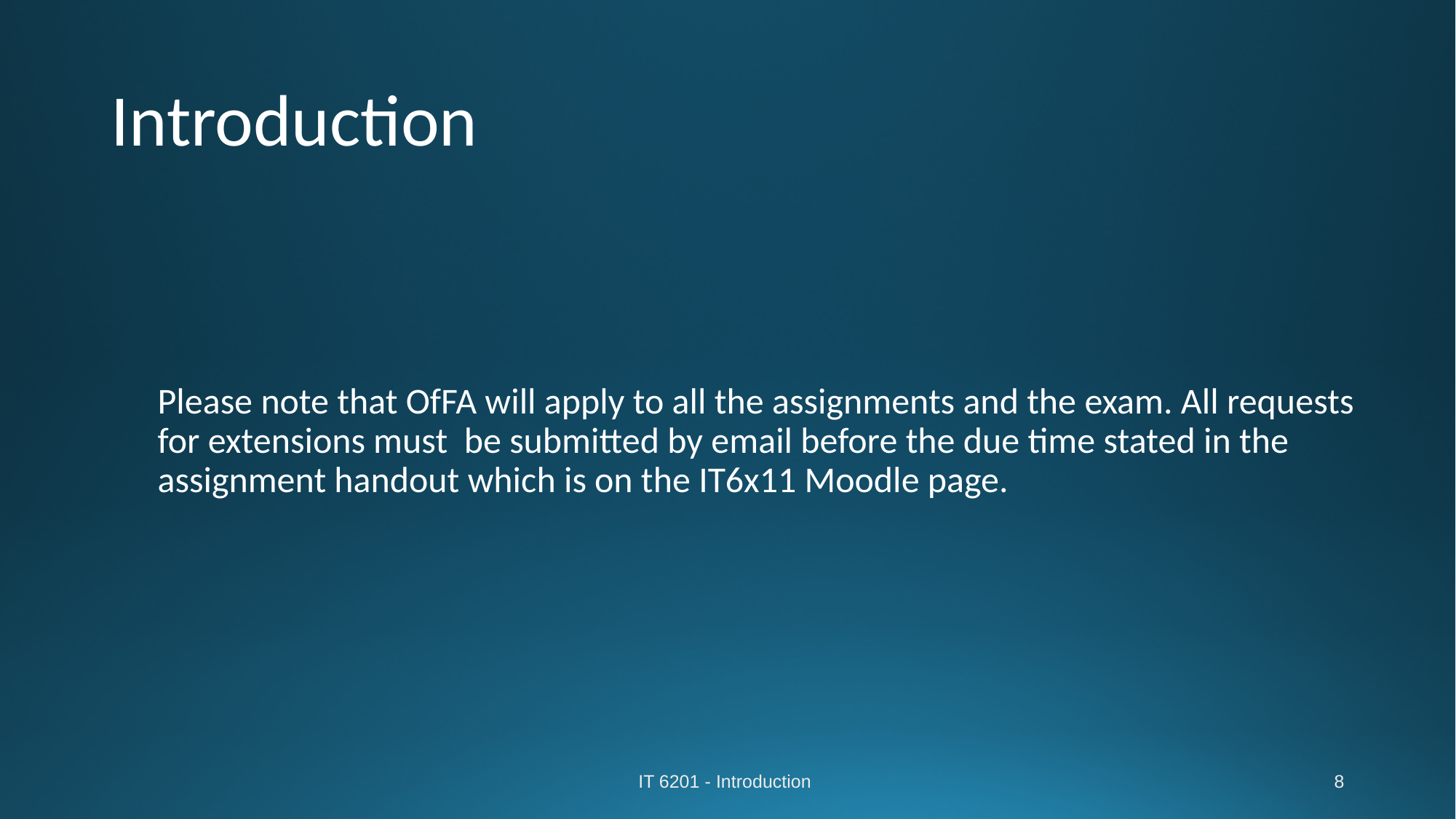

# Introduction
Please note that OfFA will apply to all the assignments and the exam. All requests for extensions must  be submitted by email before the due time stated in the assignment handout which is on the IT6x11 Moodle page.
IT 6201 - Introduction
8